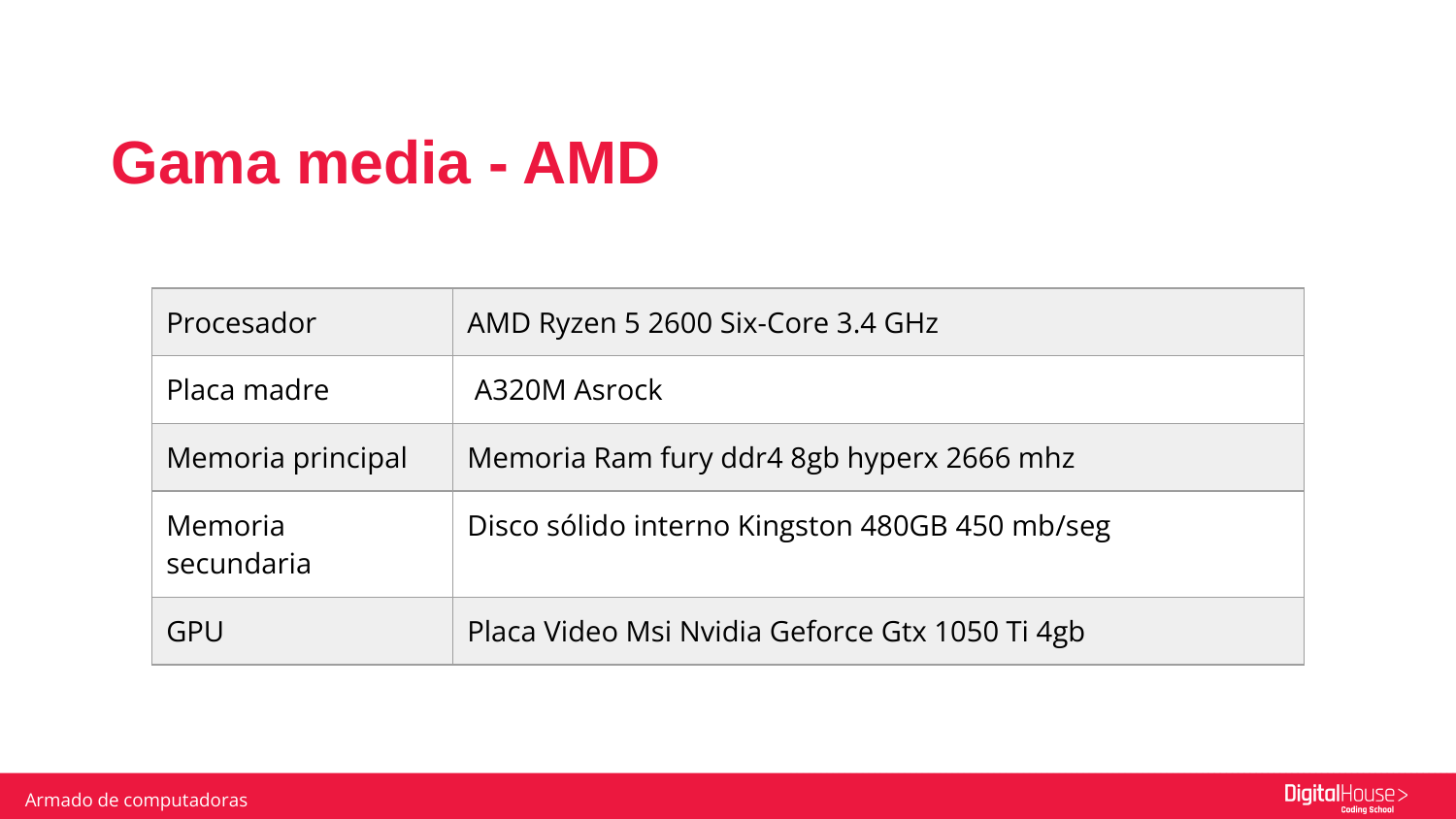

Gama media - AMD

| Procesador | AMD Ryzen 5 2600 Six-Core 3.4 GHz |
| --- | --- |
| Placa madre | A320M Asrock |
| Memoria principal | Memoria Ram fury ddr4 8gb hyperx 2666 mhz |
| Memoria secundaria | Disco sólido interno Kingston 480GB 450 mb/seg |
| GPU | Placa Video Msi Nvidia Geforce Gtx 1050 Ti 4gb |